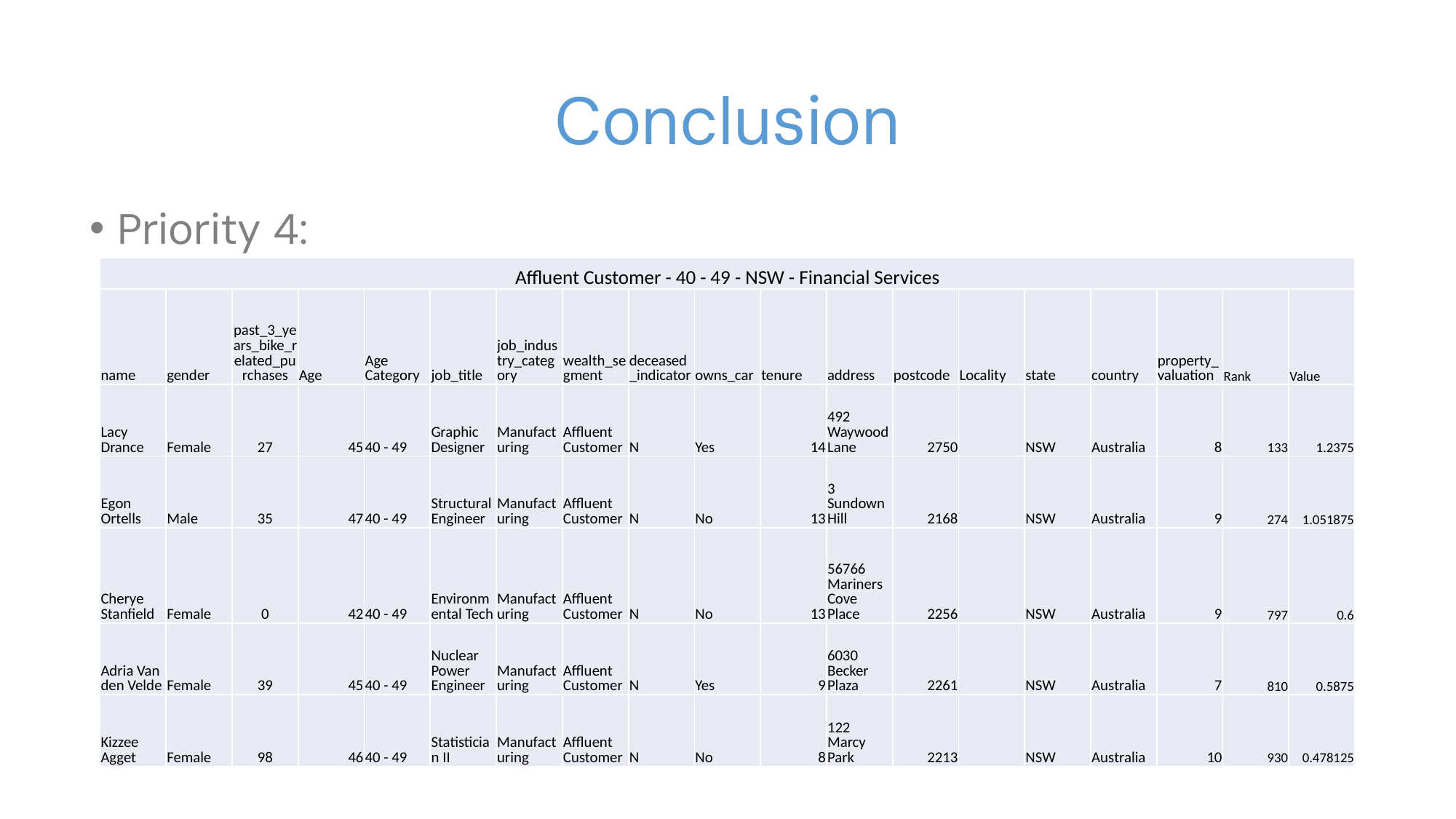

# Conclusion
Priority 4:

| Affluent Customer - 40 - 49 - NSW - Financial Services |  |  |  |  |  |  |  |  |  |  |  |  |  |  |  |  |  |  |
| --- | --- | --- | --- | --- | --- | --- | --- | --- | --- | --- | --- | --- | --- | --- | --- | --- | --- | --- |
| name | gender | past\_3\_years\_bike\_related\_purchases | Age | Age Category | job\_title | job\_industry\_category | wealth\_segment | deceased\_indicator | owns\_car | tenure | address | postcode | Locality | state | country | property\_valuation | Rank | Value |
| Lacy Drance | Female | 27 | 45 | 40 - 49 | Graphic Designer | Manufacturing | Affluent Customer | N | Yes | 14 | 492 Waywood Lane | 2750 |  | NSW | Australia | 8 | 133 | 1.2375 |
| Egon Ortells | Male | 35 | 47 | 40 - 49 | Structural Engineer | Manufacturing | Affluent Customer | N | No | 13 | 3 Sundown Hill | 2168 |  | NSW | Australia | 9 | 274 | 1.051875 |
| Cherye Stanfield | Female | 0 | 42 | 40 - 49 | Environmental Tech | Manufacturing | Affluent Customer | N | No | 13 | 56766 Mariners Cove Place | 2256 |  | NSW | Australia | 9 | 797 | 0.6 |
| Adria Van den Velde | Female | 39 | 45 | 40 - 49 | Nuclear Power Engineer | Manufacturing | Affluent Customer | N | Yes | 9 | 6030 Becker Plaza | 2261 |  | NSW | Australia | 7 | 810 | 0.5875 |
| Kizzee Agget | Female | 98 | 46 | 40 - 49 | Statistician II | Manufacturing | Affluent Customer | N | No | 8 | 122 Marcy Park | 2213 |  | NSW | Australia | 10 | 930 | 0.478125 |